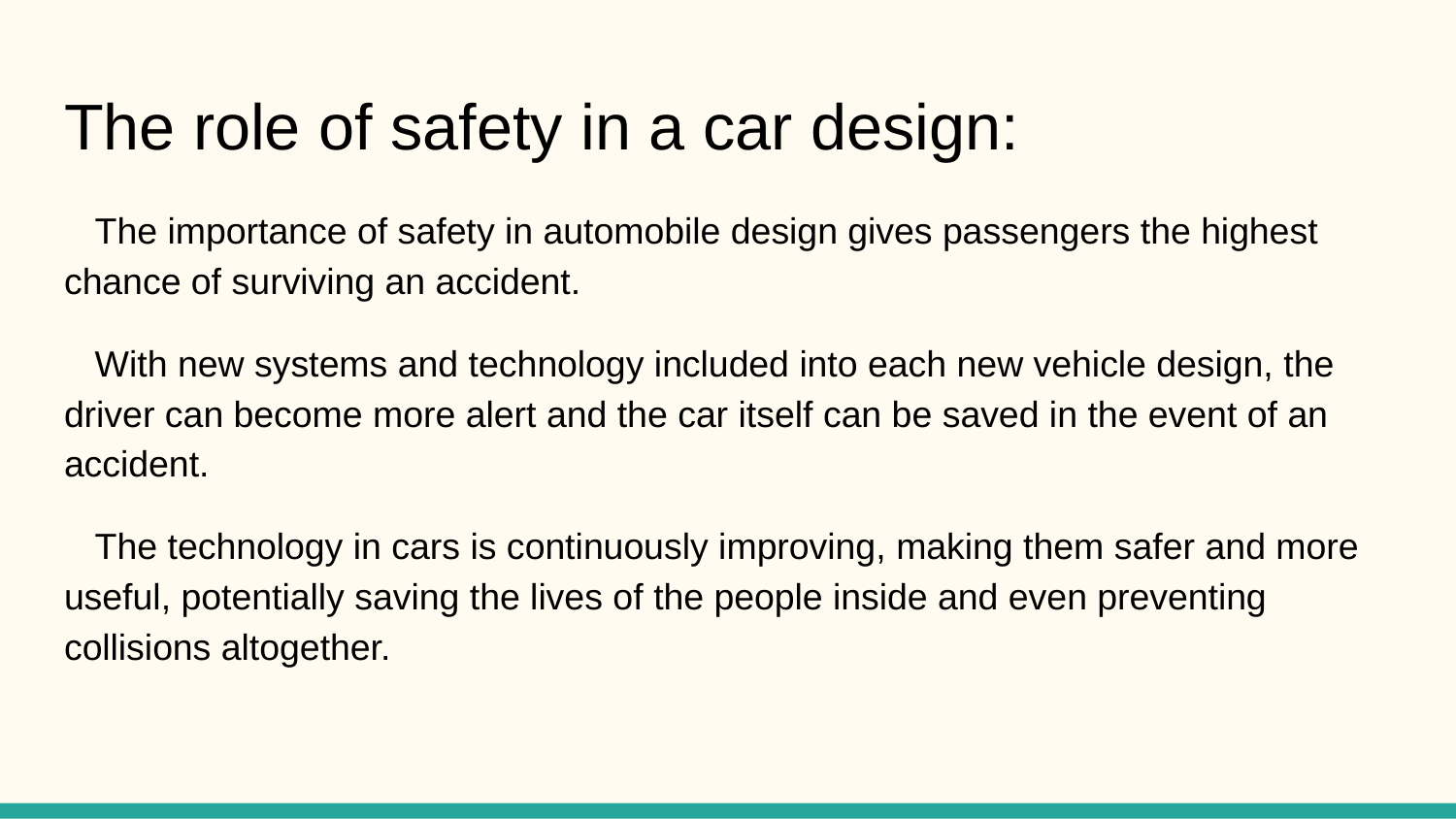

# The role of safety in a car design:

   The importance of safety in automobile design gives passengers the highest chance of surviving an accident.
   With new systems and technology included into each new vehicle design, the driver can become more alert and the car itself can be saved in the event of an accident.
   The technology in cars is continuously improving, making them safer and more useful, potentially saving the lives of the people inside and even preventing collisions altogether.